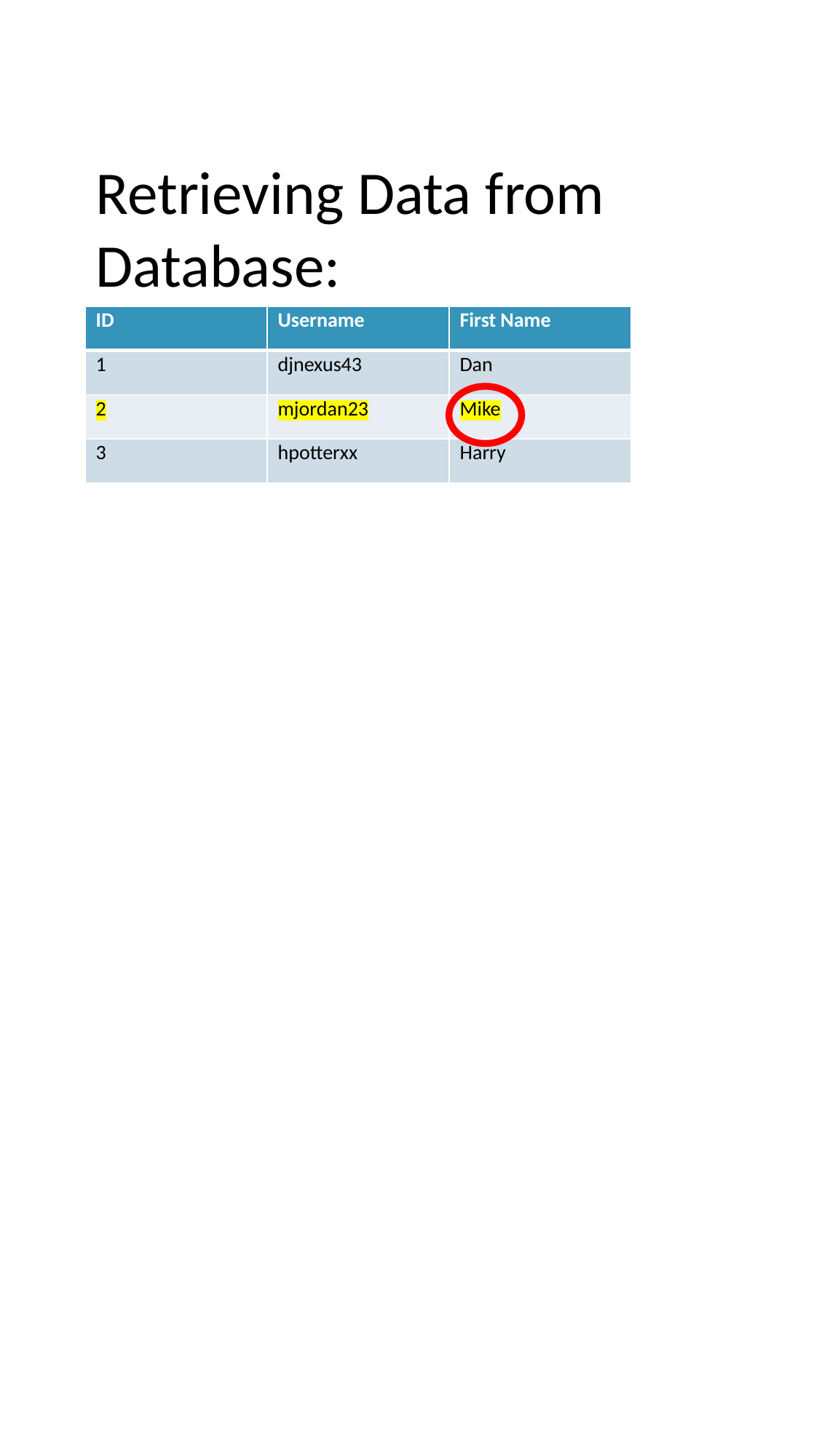

Retrieving Data from Database:
| ID | Username | First Name |
| --- | --- | --- |
| 1 | djnexus43 | Dan |
| 2 | mjordan23 | Mike |
| 3 | hpotterxx | Harry |